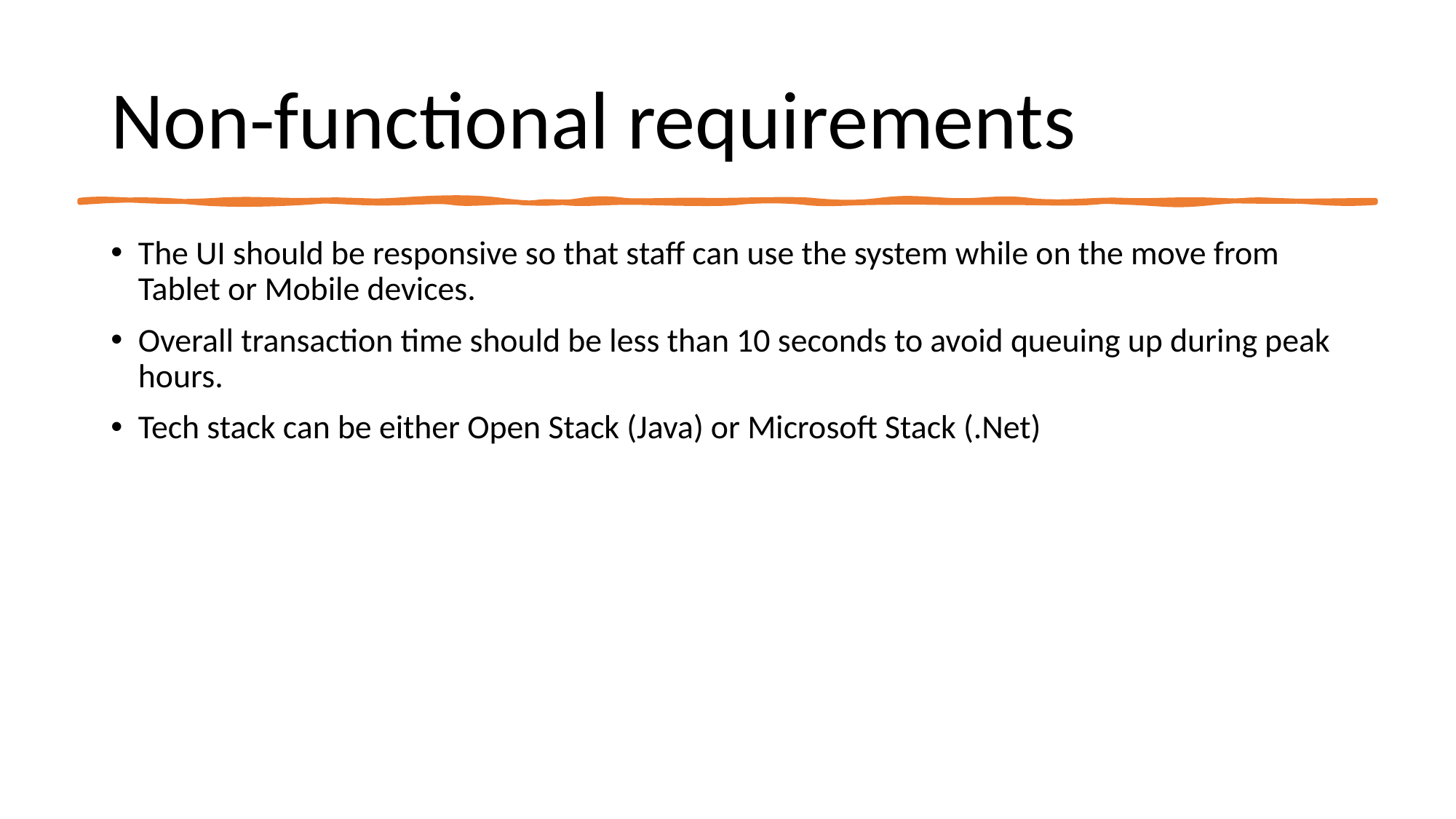

# Non-functional requirements

The UI should be responsive so that staff can use the system while on the move from Tablet or Mobile devices.
Overall transaction time should be less than 10 seconds to avoid queuing up during peak hours.
Tech stack can be either Open Stack (Java) or Microsoft Stack (.Net)